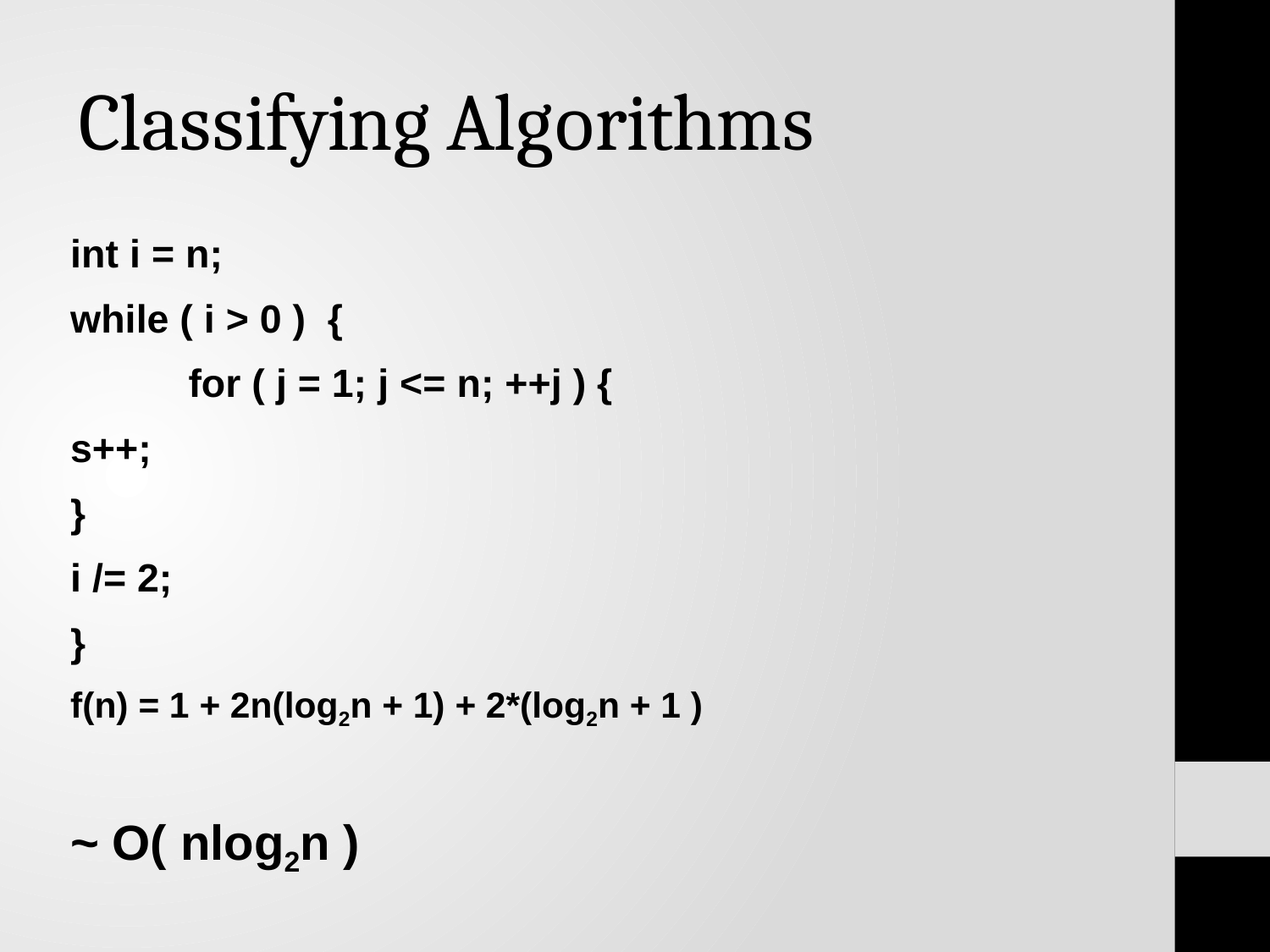

# Classifying Algorithms
int i = n;
while ( i > 0 )  {
 	for ( j = 1; j <= n; ++j ) {
		s++;
	}
	i /= 2;
}
f(n) = 1 + 2n(log2n + 1) + 2*(log2n + 1 )

~ O( nlog2n )